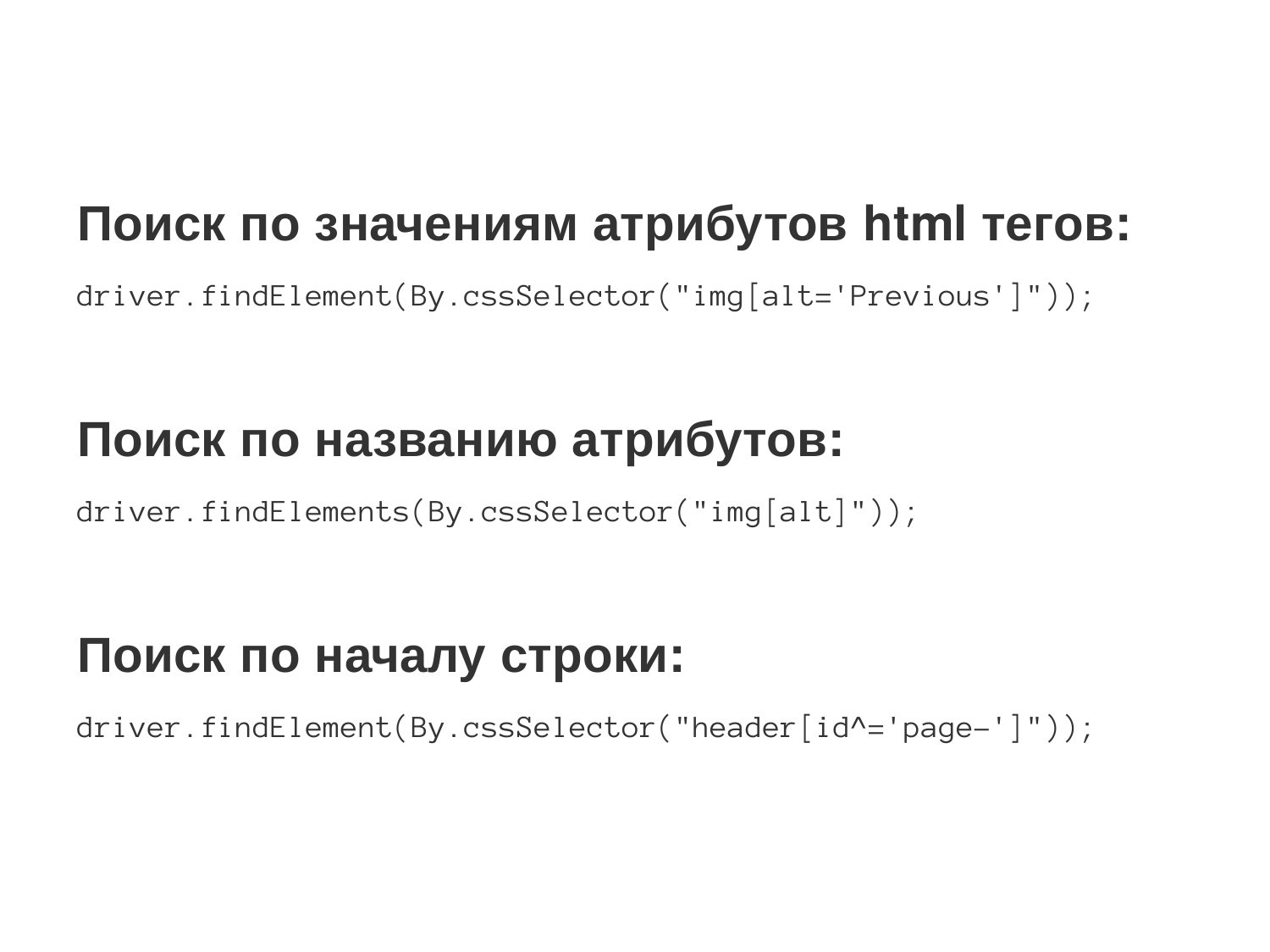

Поиск по значениям атрибутов html тегов:
driver.findElement(By.cssSelector("img[alt='Previous']"));

Поиск по названию атрибутов:
driver.findElements(By.cssSelector("img[alt]"));

Поиск по началу строки:
driver.findElement(By.cssSelector("header[id^='page-']"));